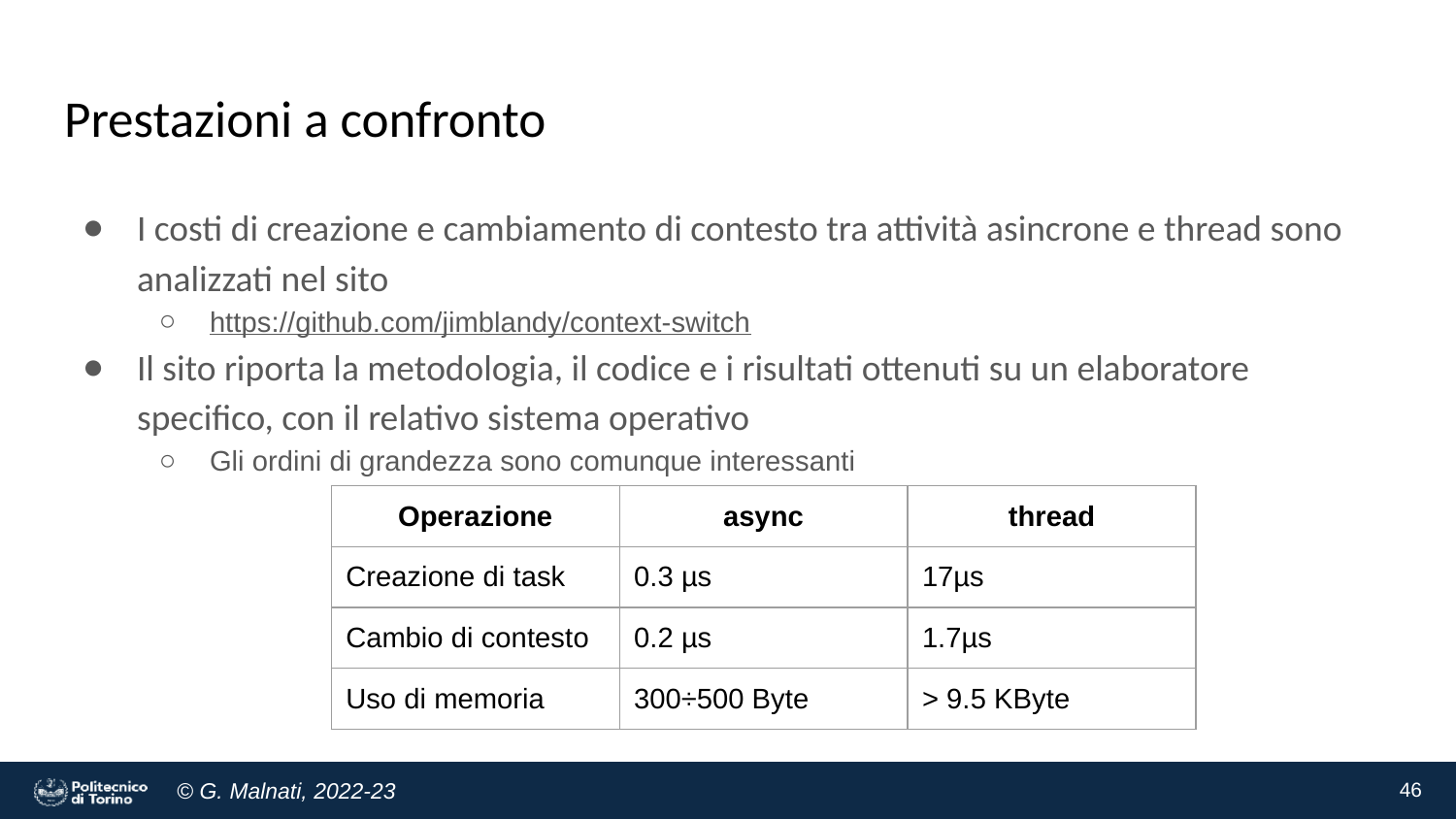

# Prestazioni a confronto
I costi di creazione e cambiamento di contesto tra attività asincrone e thread sono analizzati nel sito
https://github.com/jimblandy/context-switch
Il sito riporta la metodologia, il codice e i risultati ottenuti su un elaboratore specifico, con il relativo sistema operativo
Gli ordini di grandezza sono comunque interessanti

| Operazione | async | thread |
| --- | --- | --- |
| Creazione di task | 0.3 µs | 17µs |
| Cambio di contesto | 0.2 µs | 1.7µs |
| Uso di memoria | 300÷500 Byte | > 9.5 KByte |
46